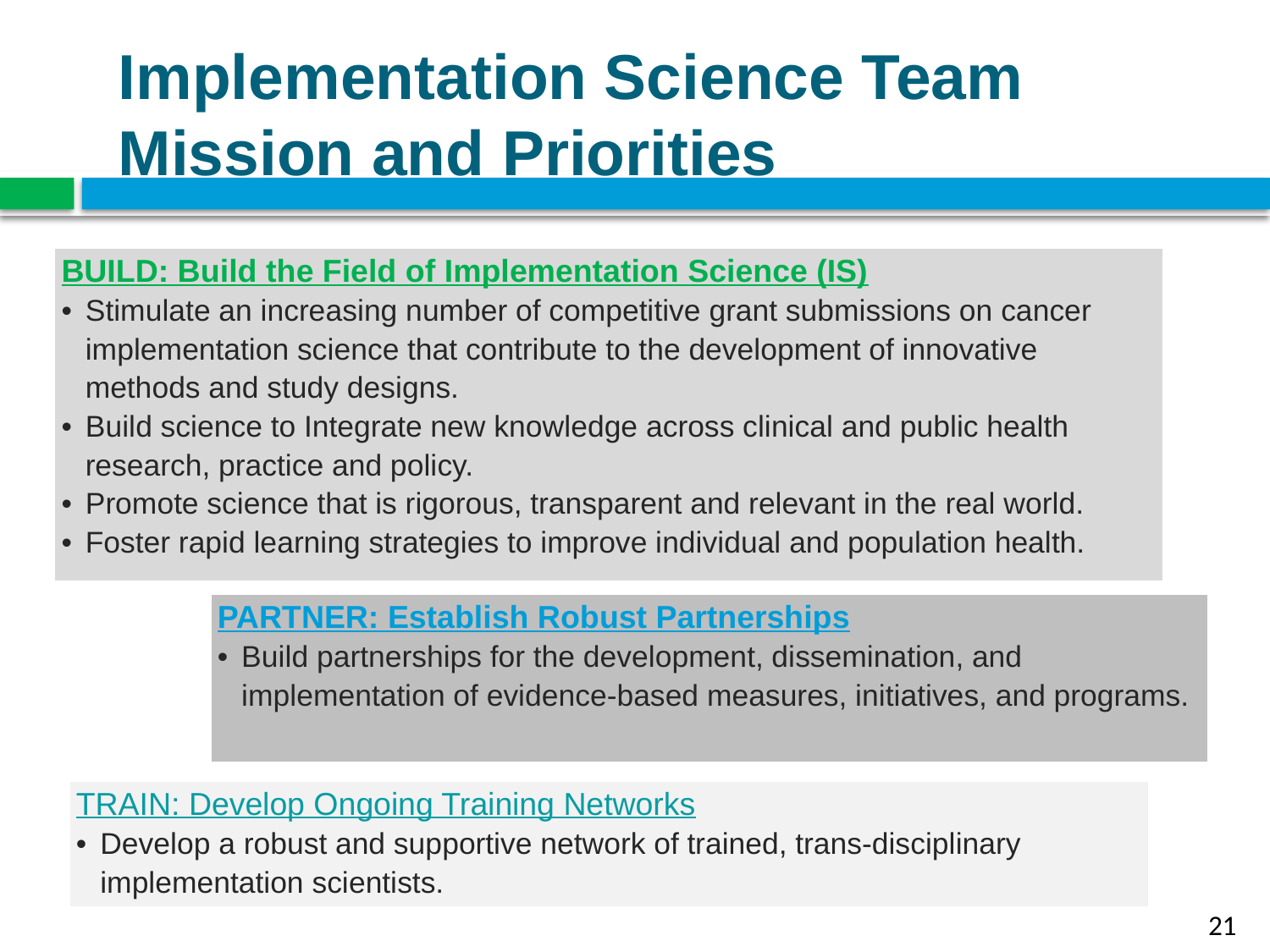

# Implementation Science Team Mission and Priorities
| BUILD: Build the Field of Implementation Science (IS) Stimulate an increasing number of competitive grant submissions on cancer implementation science that contribute to the development of innovative methods and study designs. Build science to Integrate new knowledge across clinical and public health research, practice and policy. Promote science that is rigorous, transparent and relevant in the real world. Foster rapid learning strategies to improve individual and population health. |
| --- |
| PARTNER: Establish Robust Partnerships Build partnerships for the development, dissemination, and implementation of evidence-based measures, initiatives, and programs. |
| --- |
| TRAIN: Develop Ongoing Training Networks Develop a robust and supportive network of trained, trans-disciplinary implementation scientists. |
| --- |
21